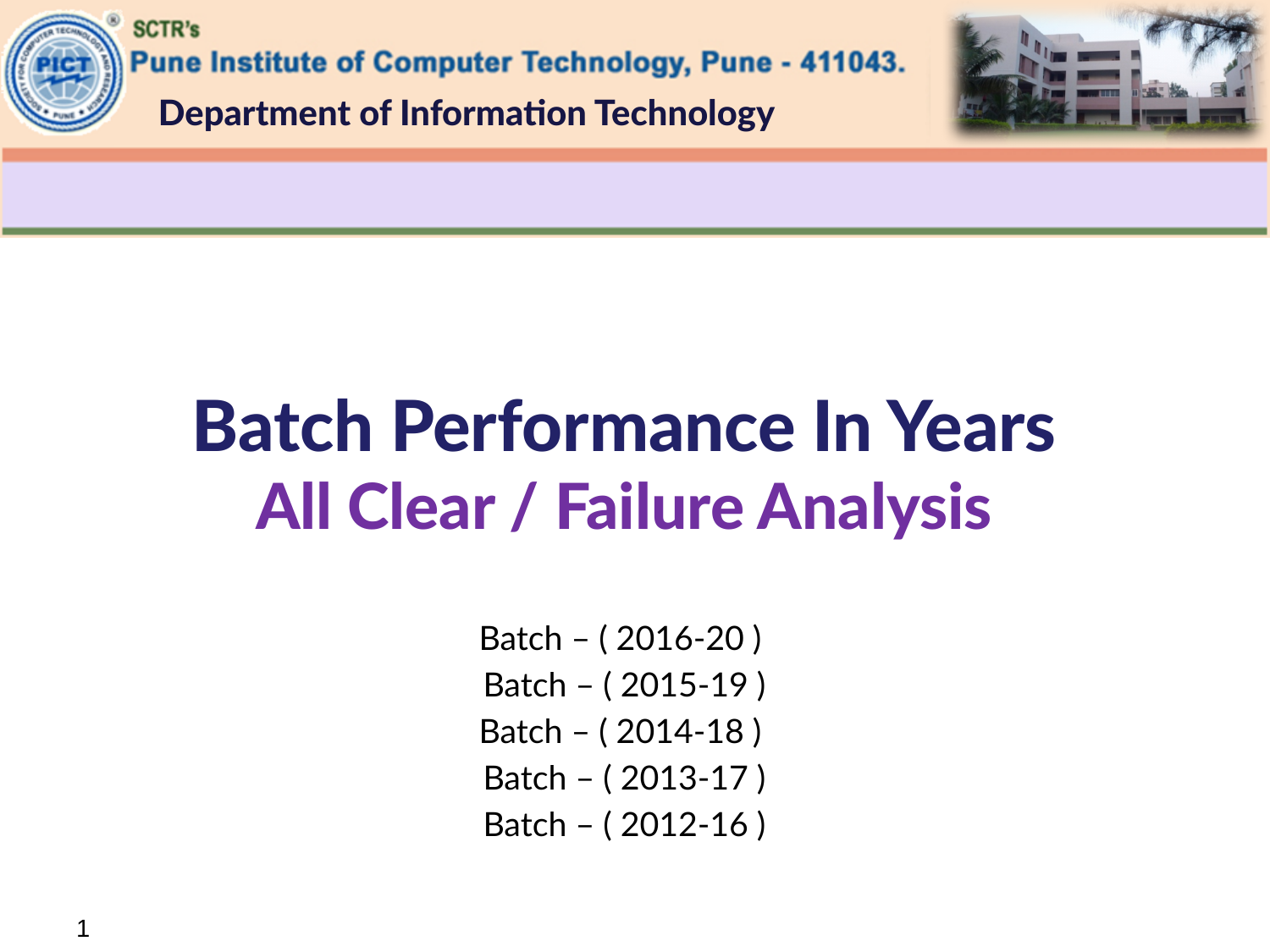

# Batch Performance In Years All Clear / Failure Analysis
Batch – ( 2016-20 )
Batch – ( 2015-19 )
Batch – ( 2014-18 )
Batch – ( 2013-17 )
Batch – ( 2012-16 )

1